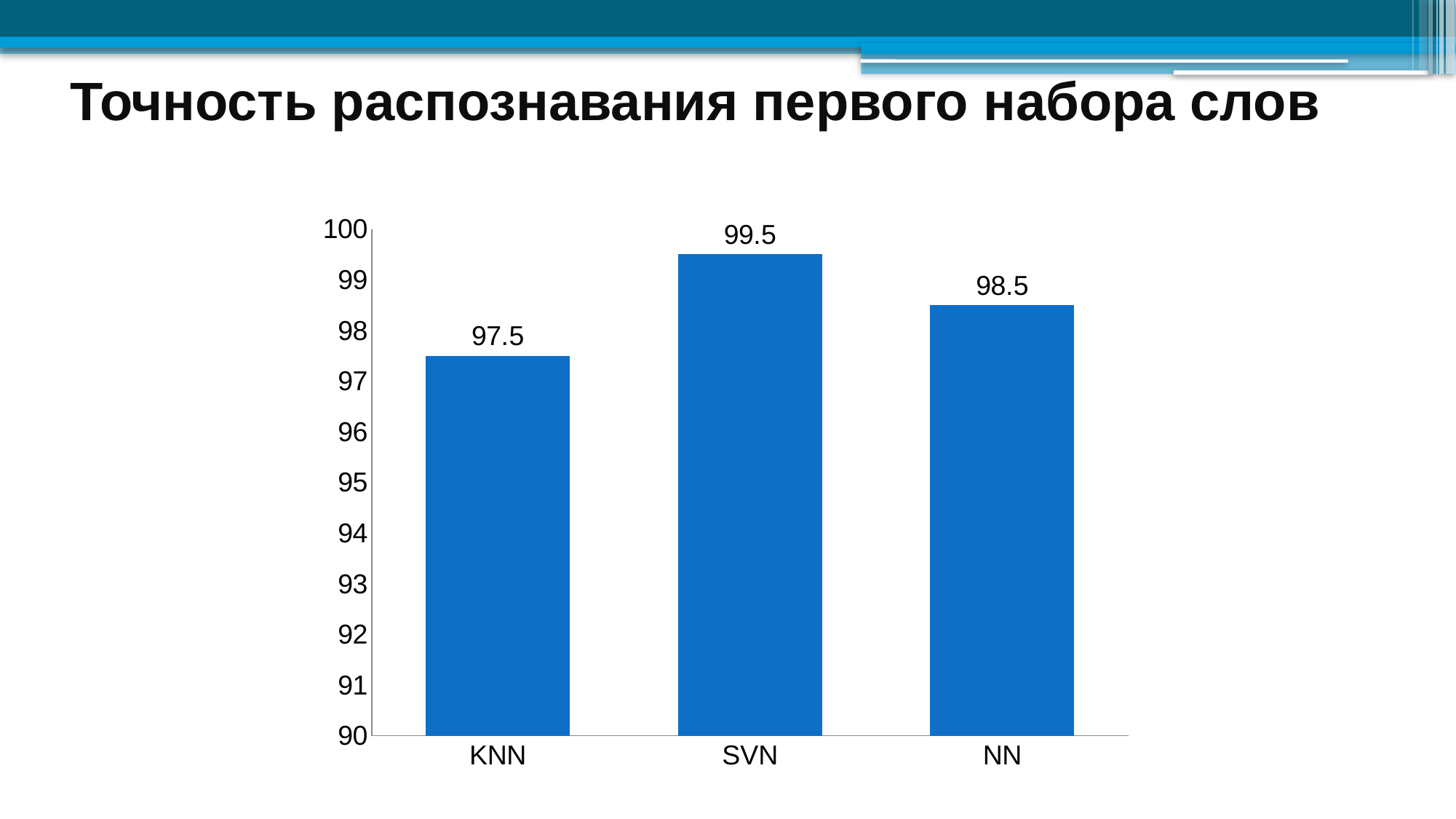

# Точность распознавания первого набора слов

### Chart

| Category |  |
|---|---|
| KNN | 97.5 |
| SVN | 99.5 |
| NN | 98.5 |